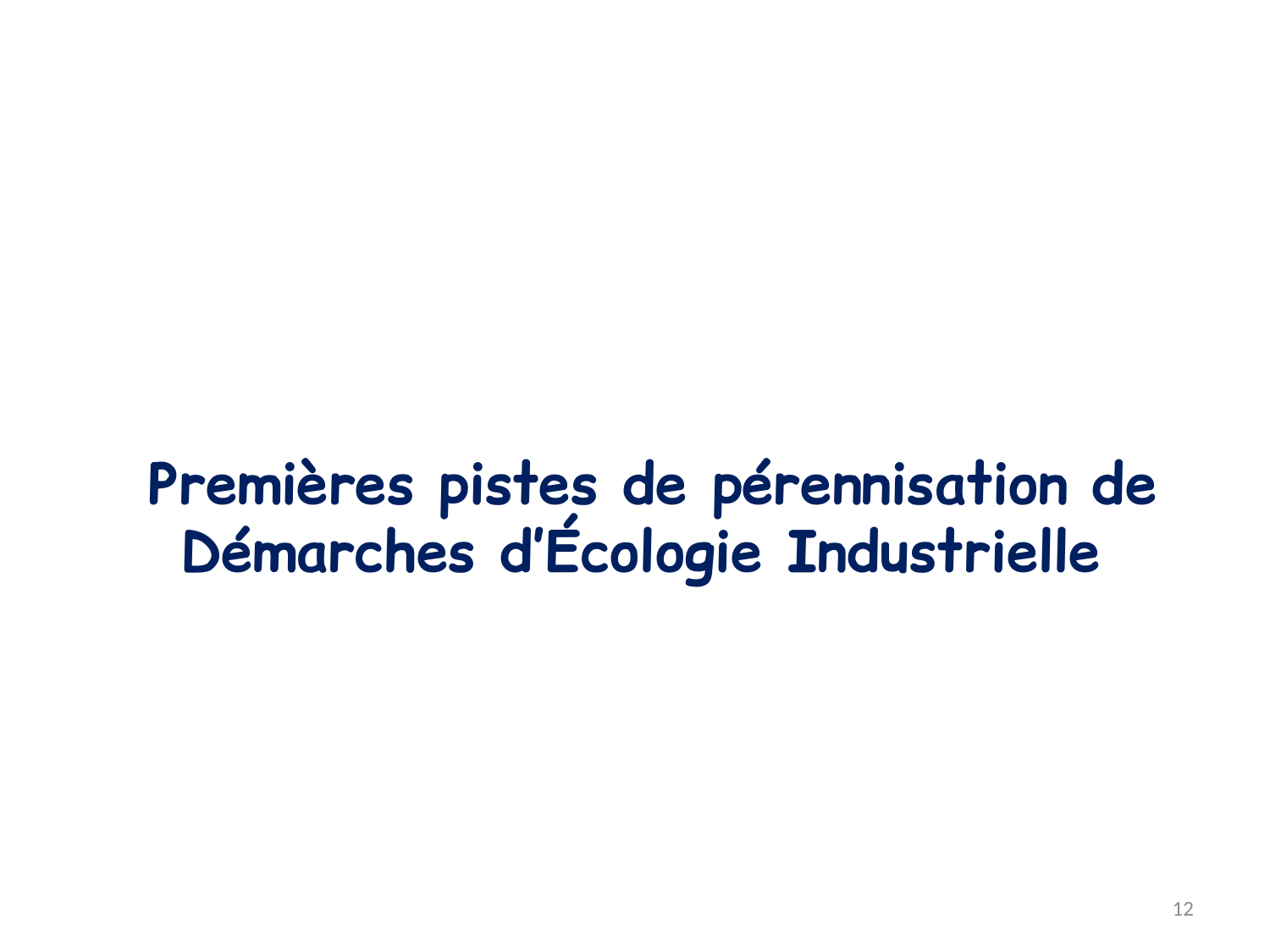

Premières pistes de pérennisation de Démarches d’Écologie Industrielle
12